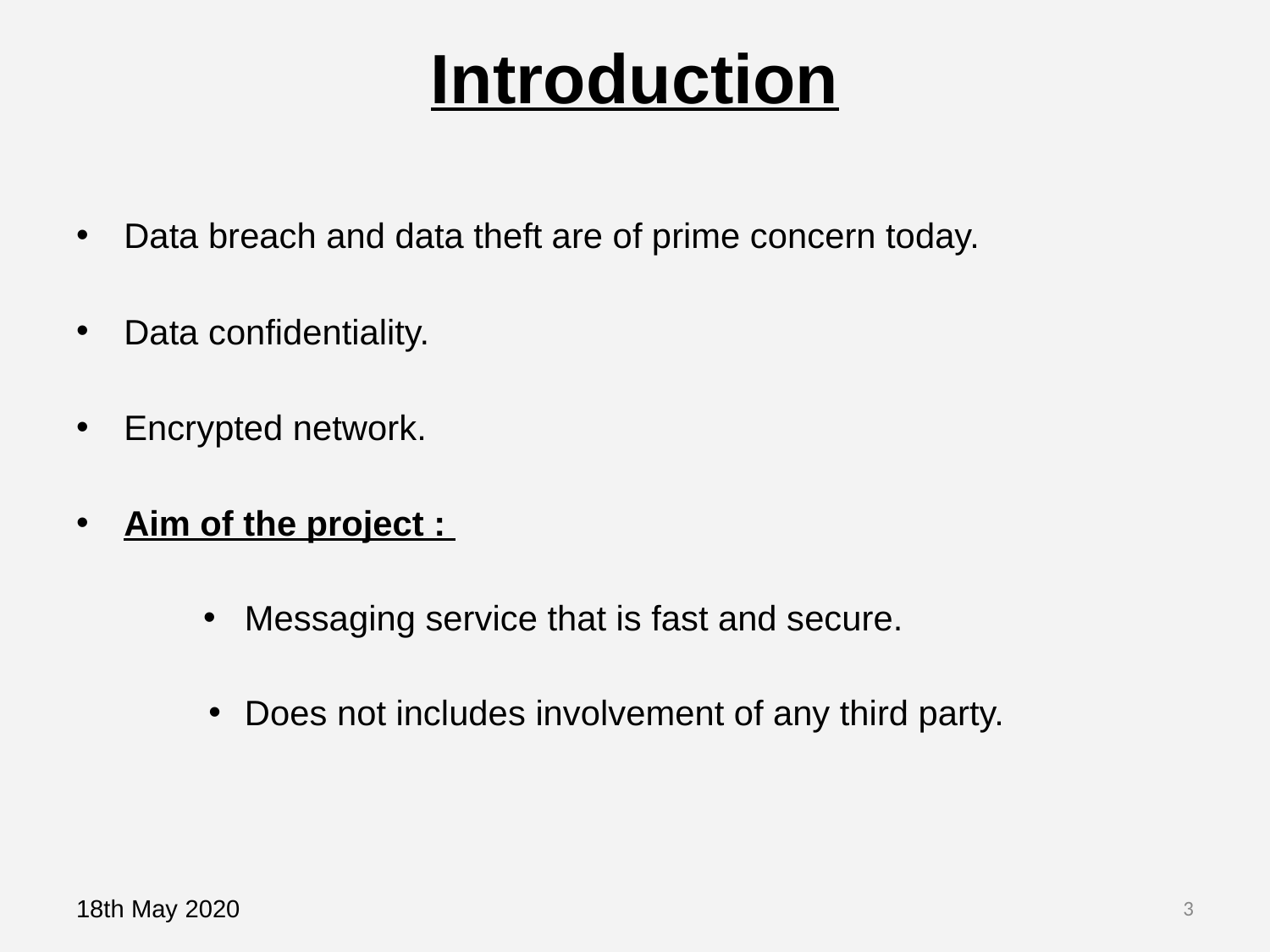

# Introduction
Data breach and data theft are of prime concern today.
Data confidentiality.
Encrypted network.
Aim of the project :
 Messaging service that is fast and secure.
 Does not includes involvement of any third party.

18th May 2020
3